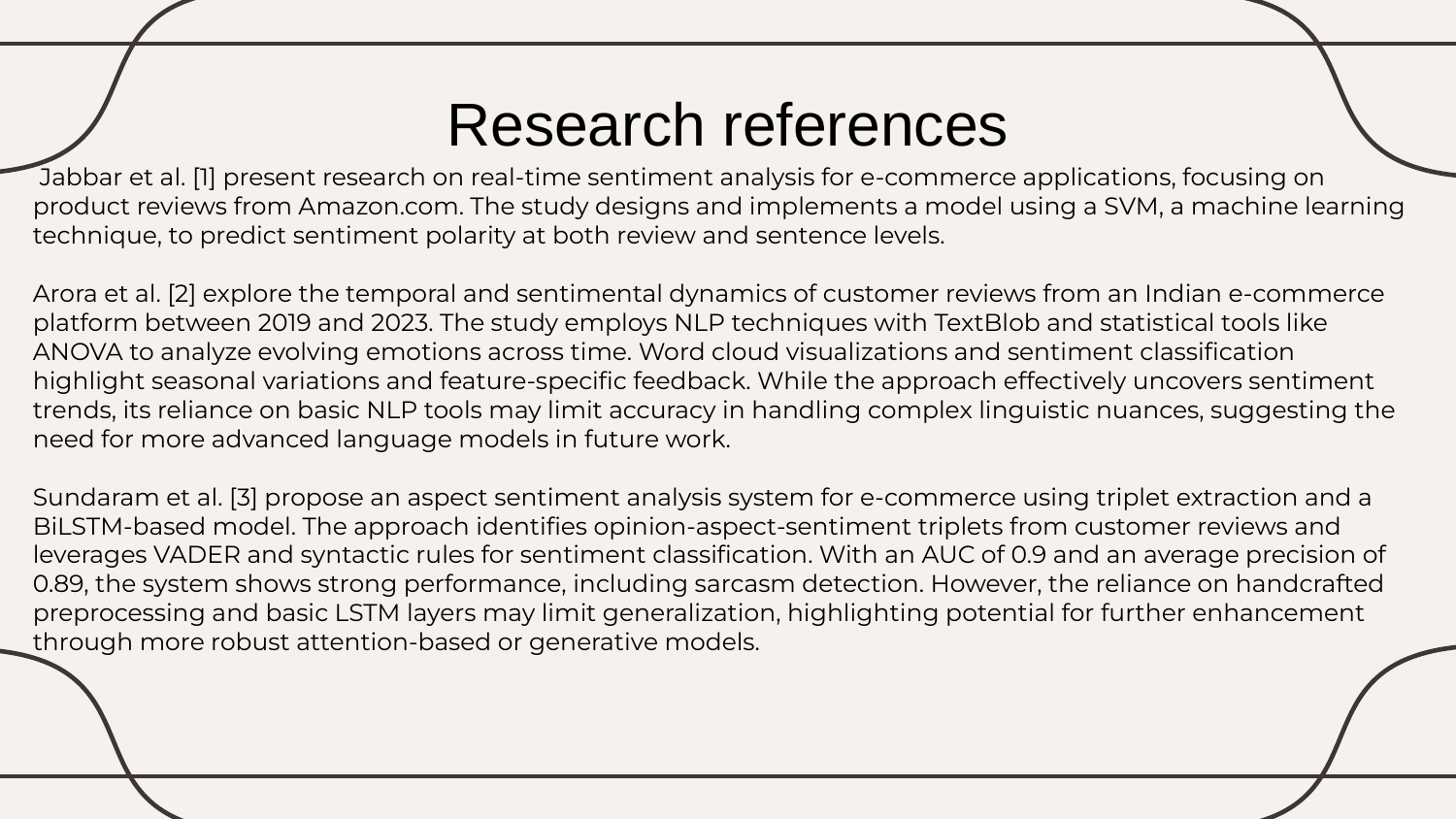

# Research references
 Jabbar et al. [1] present research on real-time sentiment analysis for e-commerce applications, focusing on product reviews from Amazon.com. The study designs and implements a model using a SVM, a machine learning technique, to predict sentiment polarity at both review and sentence levels.

Arora et al. [2] explore the temporal and sentimental dynamics of customer reviews from an Indian e-commerce platform between 2019 and 2023. The study employs NLP techniques with TextBlob and statistical tools like ANOVA to analyze evolving emotions across time. Word cloud visualizations and sentiment classification highlight seasonal variations and feature-specific feedback. While the approach effectively uncovers sentiment trends, its reliance on basic NLP tools may limit accuracy in handling complex linguistic nuances, suggesting the need for more advanced language models in future work.

Sundaram et al. [3] propose an aspect sentiment analysis system for e-commerce using triplet extraction and a BiLSTM-based model. The approach identifies opinion-aspect-sentiment triplets from customer reviews and leverages VADER and syntactic rules for sentiment classification. With an AUC of 0.9 and an average precision of 0.89, the system shows strong performance, including sarcasm detection. However, the reliance on handcrafted preprocessing and basic LSTM layers may limit generalization, highlighting potential for further enhancement through more robust attention-based or generative models.